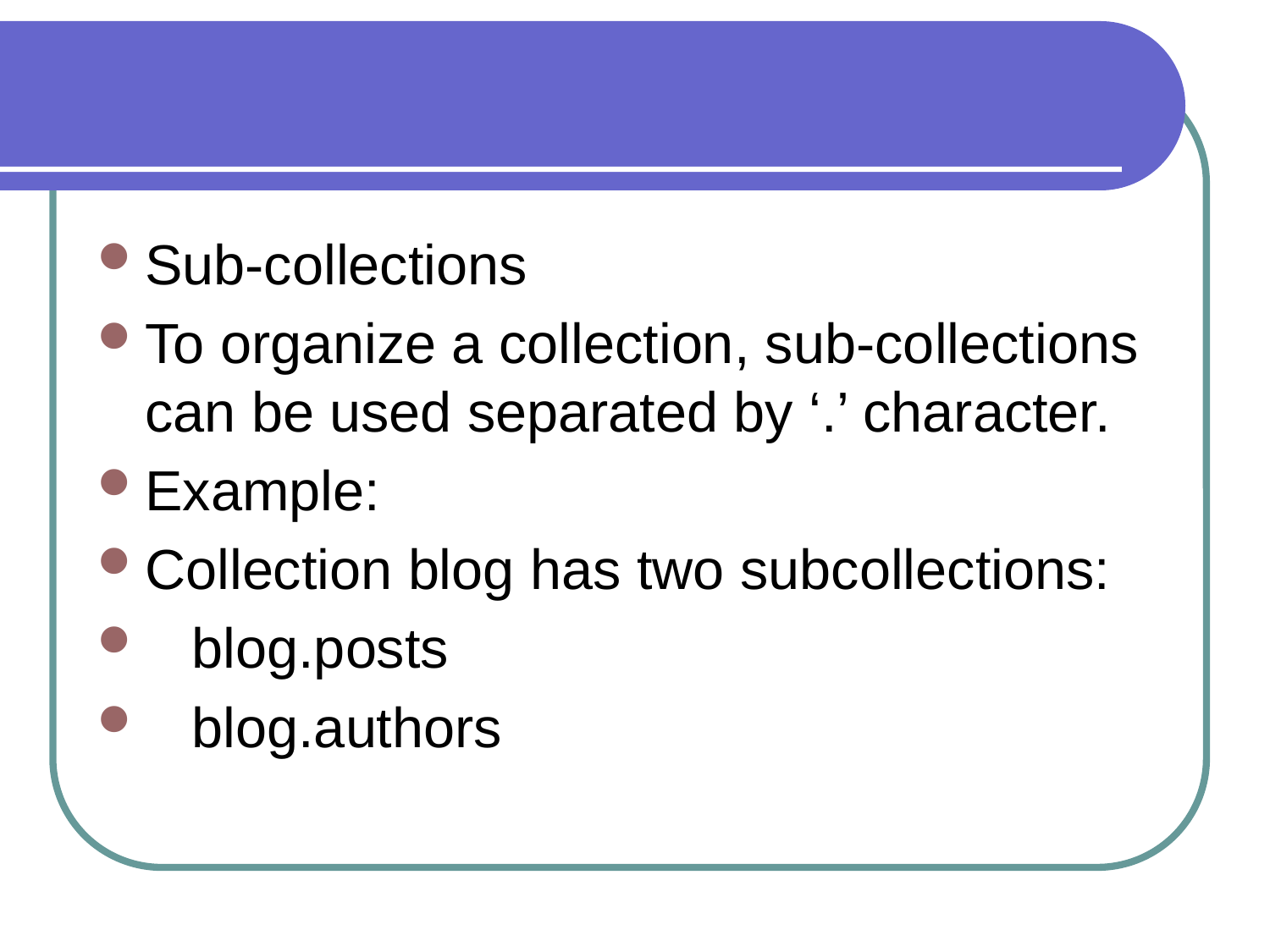

#
Sub-collections
To organize a collection, sub-collections can be used separated by ‘.’ character.
Example:
Collection blog has two subcollections:
   blog.posts
   blog.authors